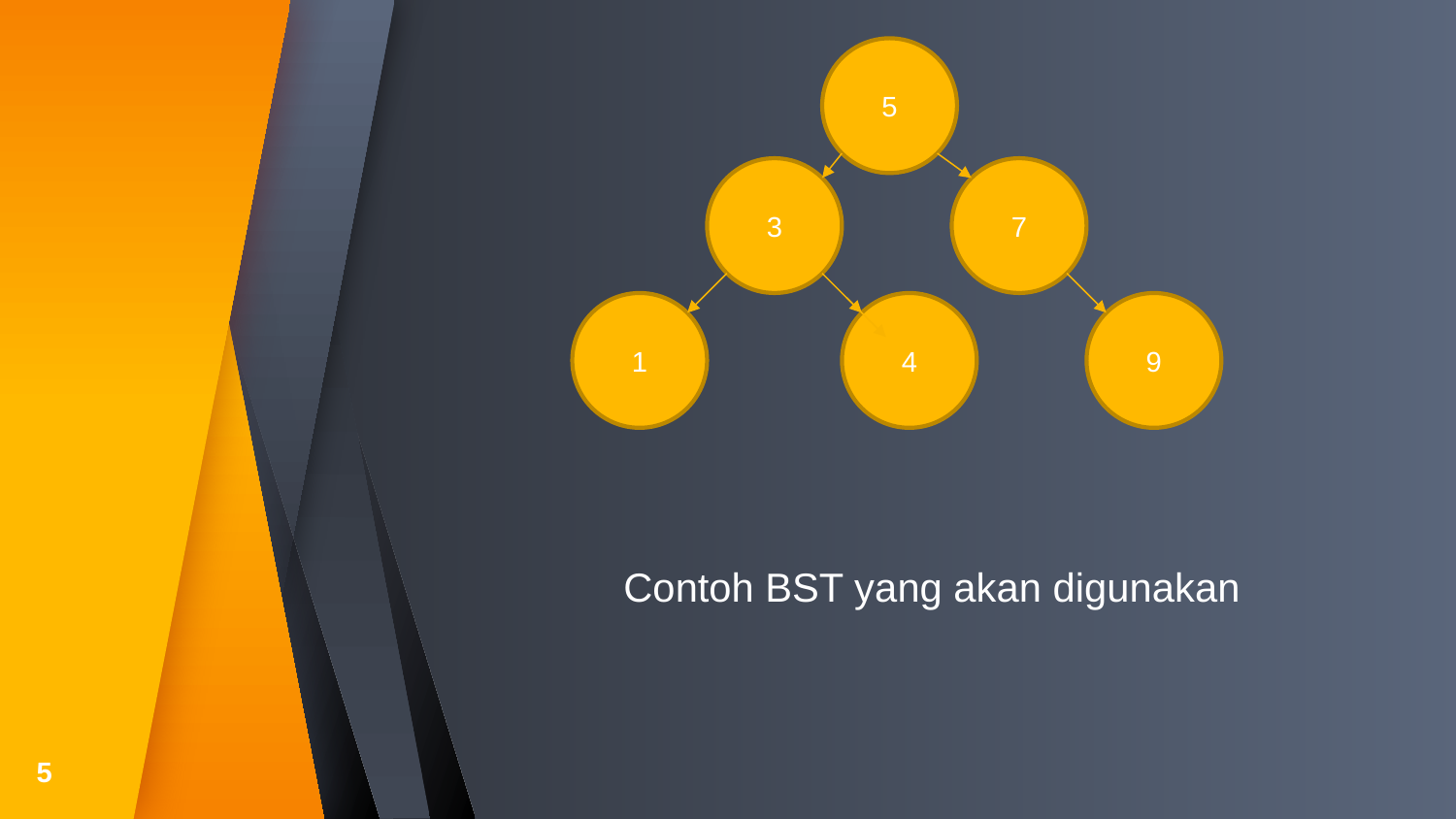

5
3
7
1
4
9
Contoh BST yang akan digunakan
5